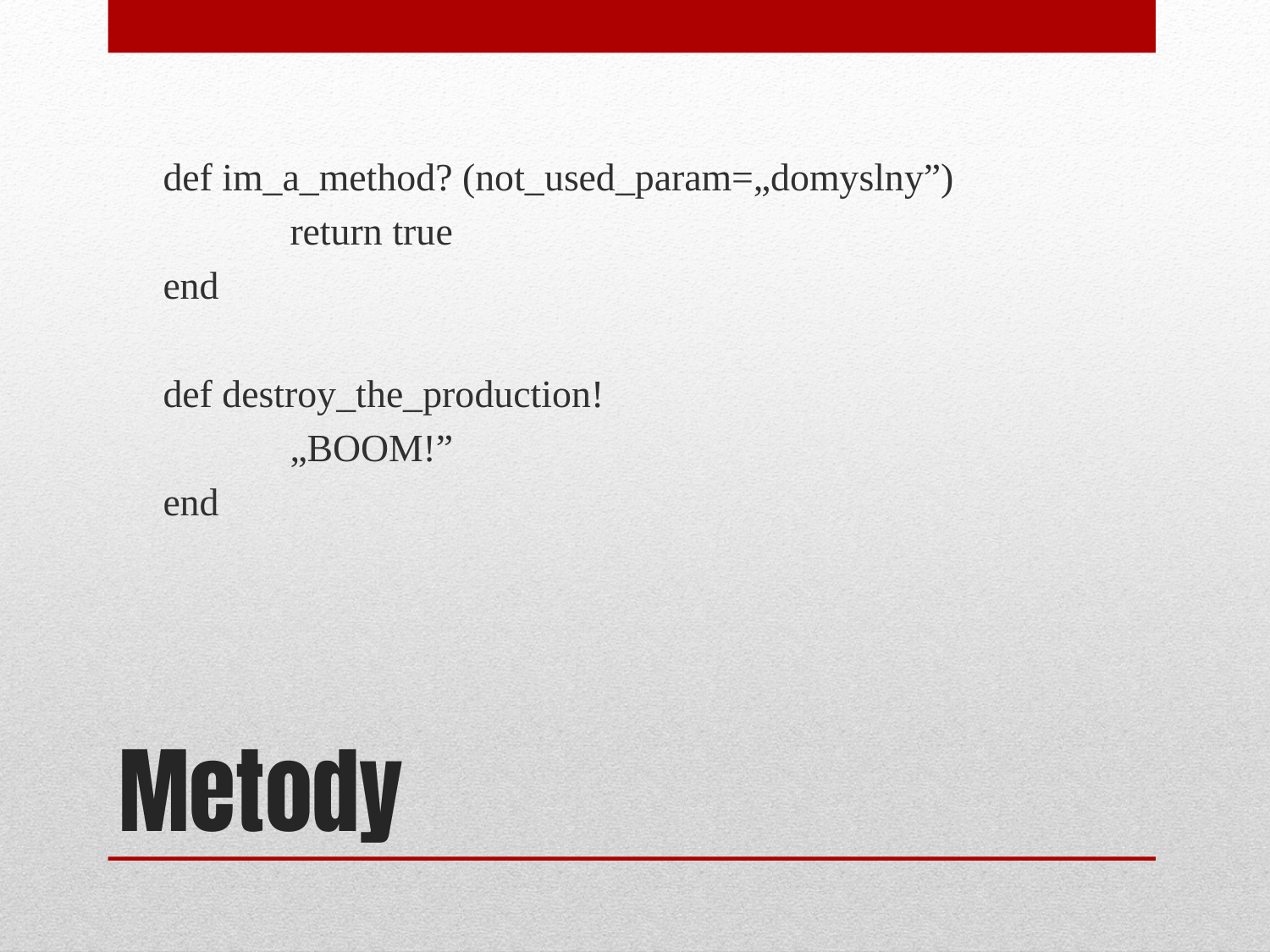

def im_a_method? (not_used_param=„domyslny”)
	return true
end

def destroy_the_production!
	„BOOM!”
end

# Metody